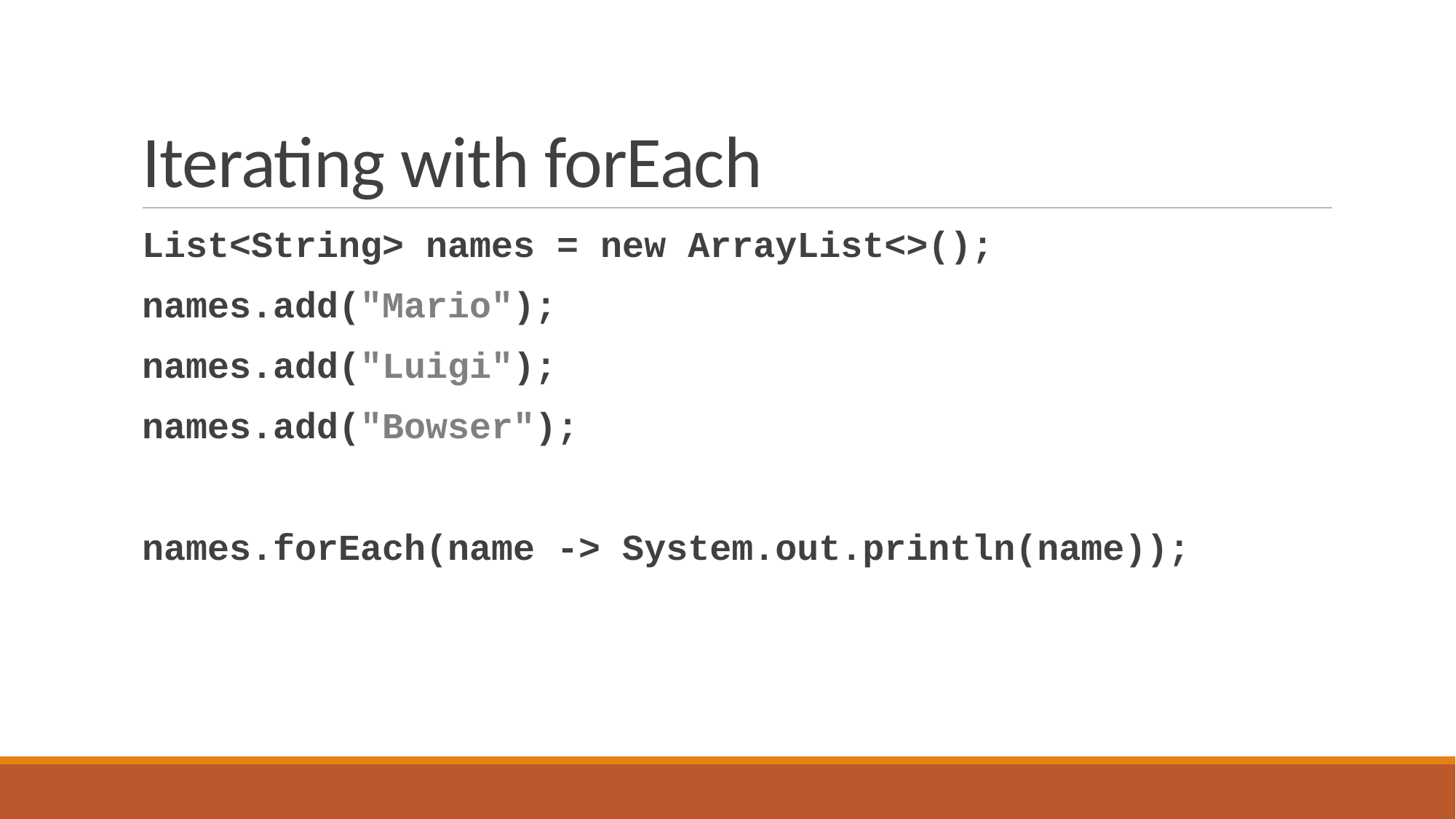

# Iterating with forEach
List<String> names = new ArrayList<>();
names.add("Mario");
names.add("Luigi");
names.add("Bowser");

names.forEach(name -> System.out.println(name));